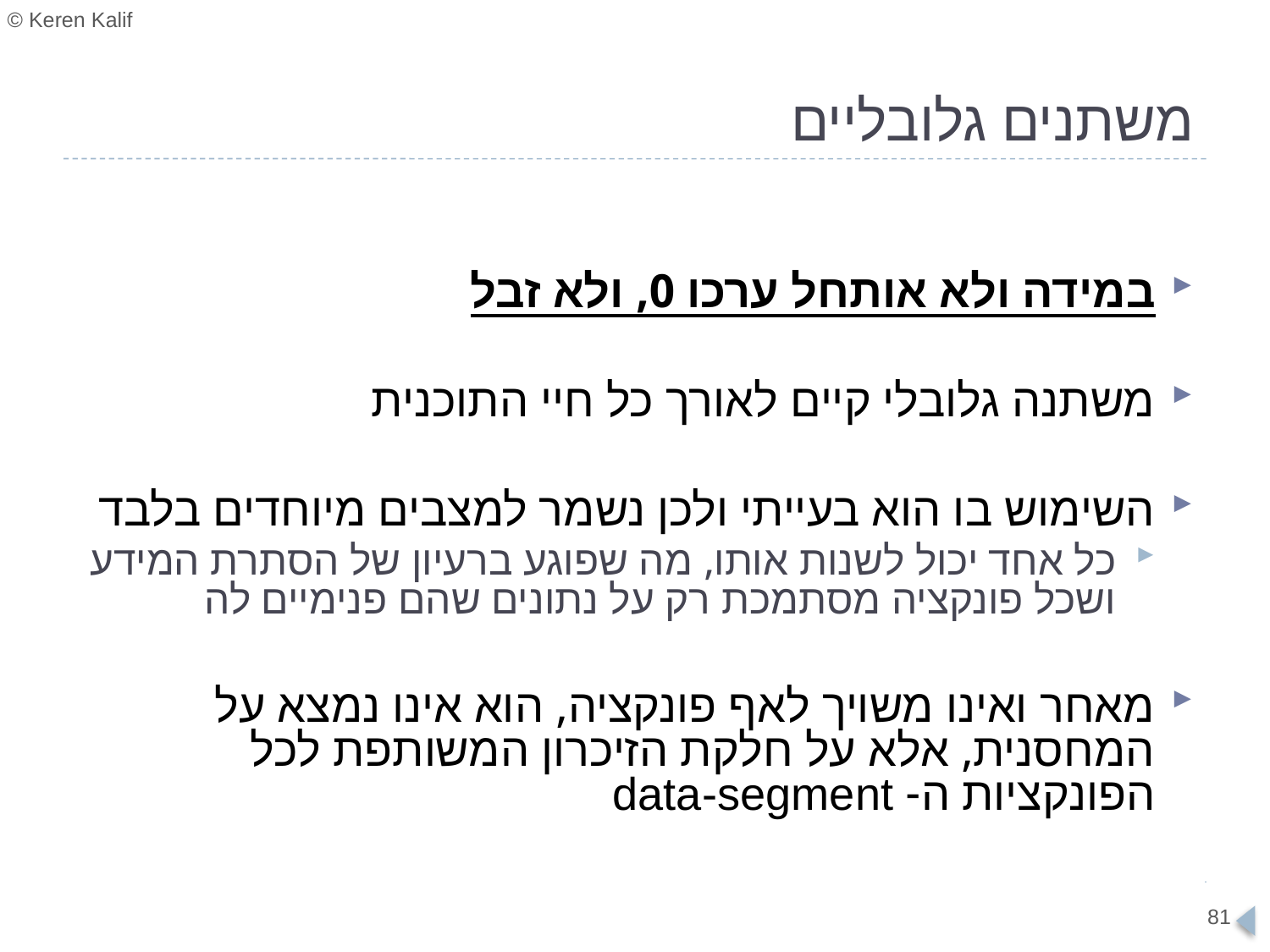

# משתנים גלובליים

במידה ולא אותחל ערכו 0, ולא זבל

משתנה גלובלי קיים לאורך כל חיי התוכנית

השימוש בו הוא בעייתי ולכן נשמר למצבים מיוחדים בלבד
כל אחד יכול לשנות אותו, מה שפוגע ברעיון של הסתרת המידע ושכל פונקציה מסתמכת רק על נתונים שהם פנימיים לה

מאחר ואינו משויך לאף פונקציה, הוא אינו נמצא על המחסנית, אלא על חלקת הזיכרון המשותפת לכל הפונקציות ה- data-segment